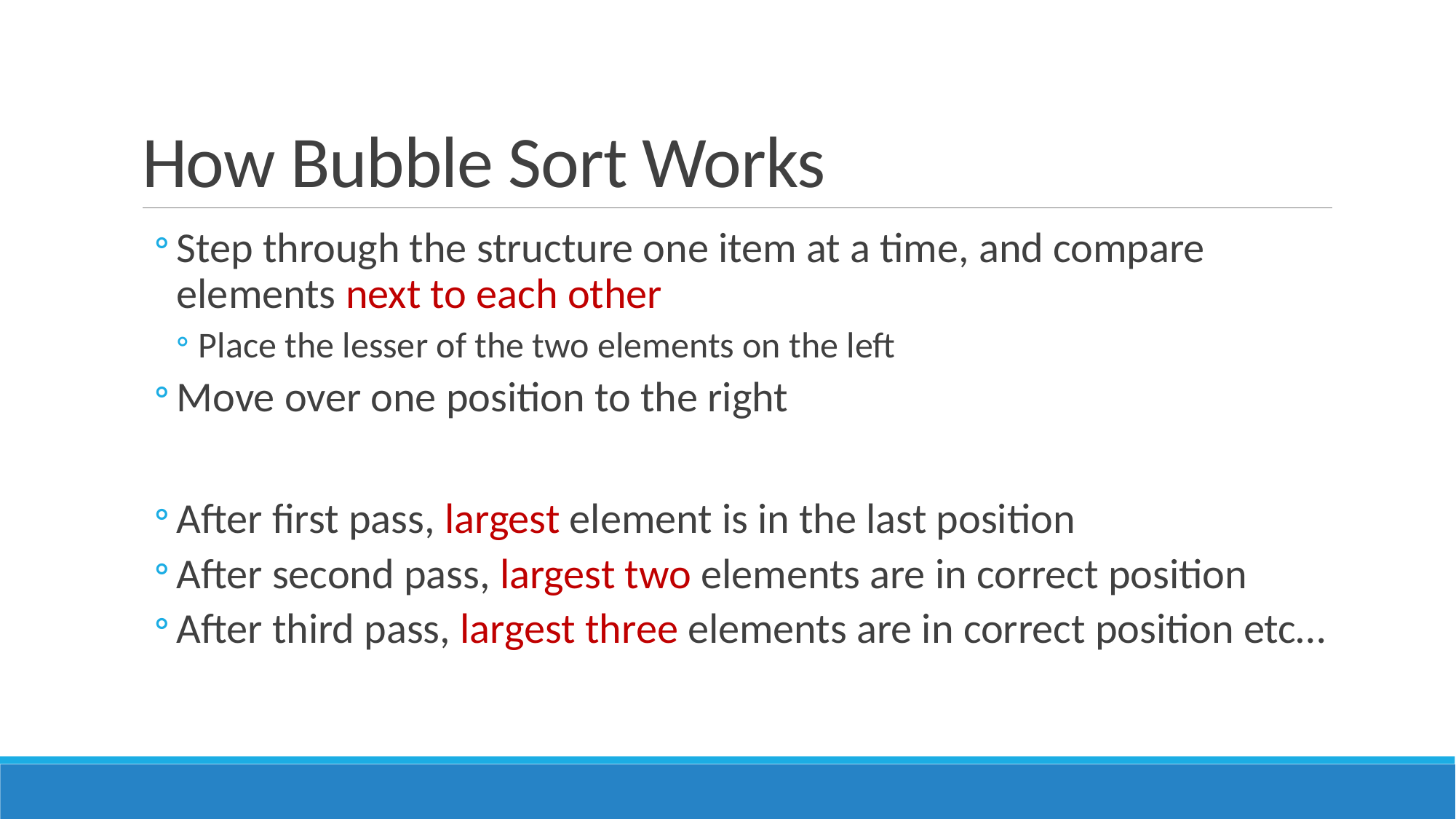

# How Bubble Sort Works
Step through the structure one item at a time, and compare elements next to each other
Place the lesser of the two elements on the left
Move over one position to the right

After first pass, largest element is in the last position
After second pass, largest two elements are in correct position
After third pass, largest three elements are in correct position etc…